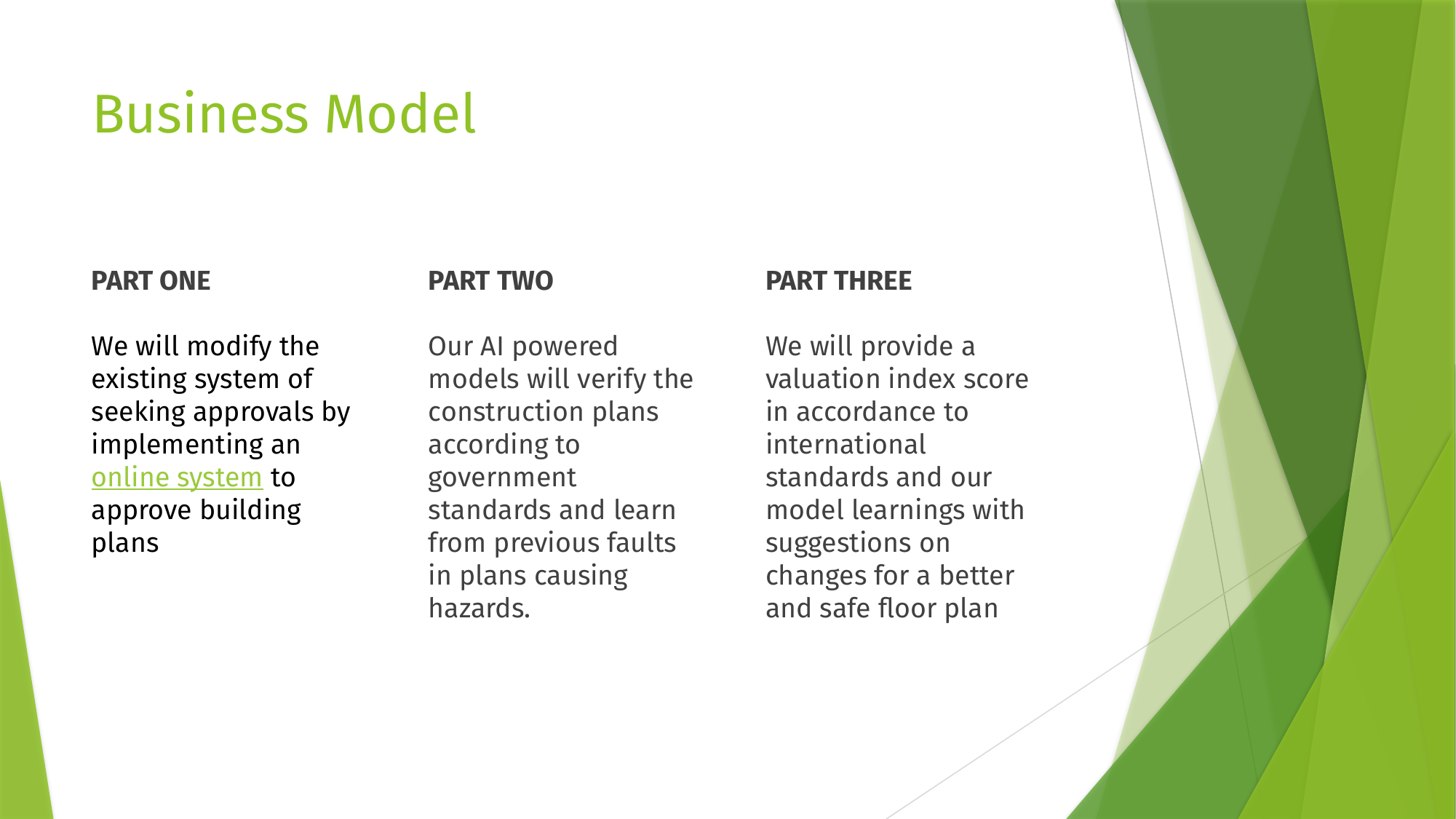

# Business Model
PART ONE

We will modify the existing system of seeking approvals by implementing an online system to approve building plans
PART TWO

Our AI powered models will verify the construction plans according to government standards and learn from previous faults in plans causing hazards.
PART THREE

We will provide a valuation index score in accordance to international standards and our model learnings with suggestions on changes for a better and safe floor plan